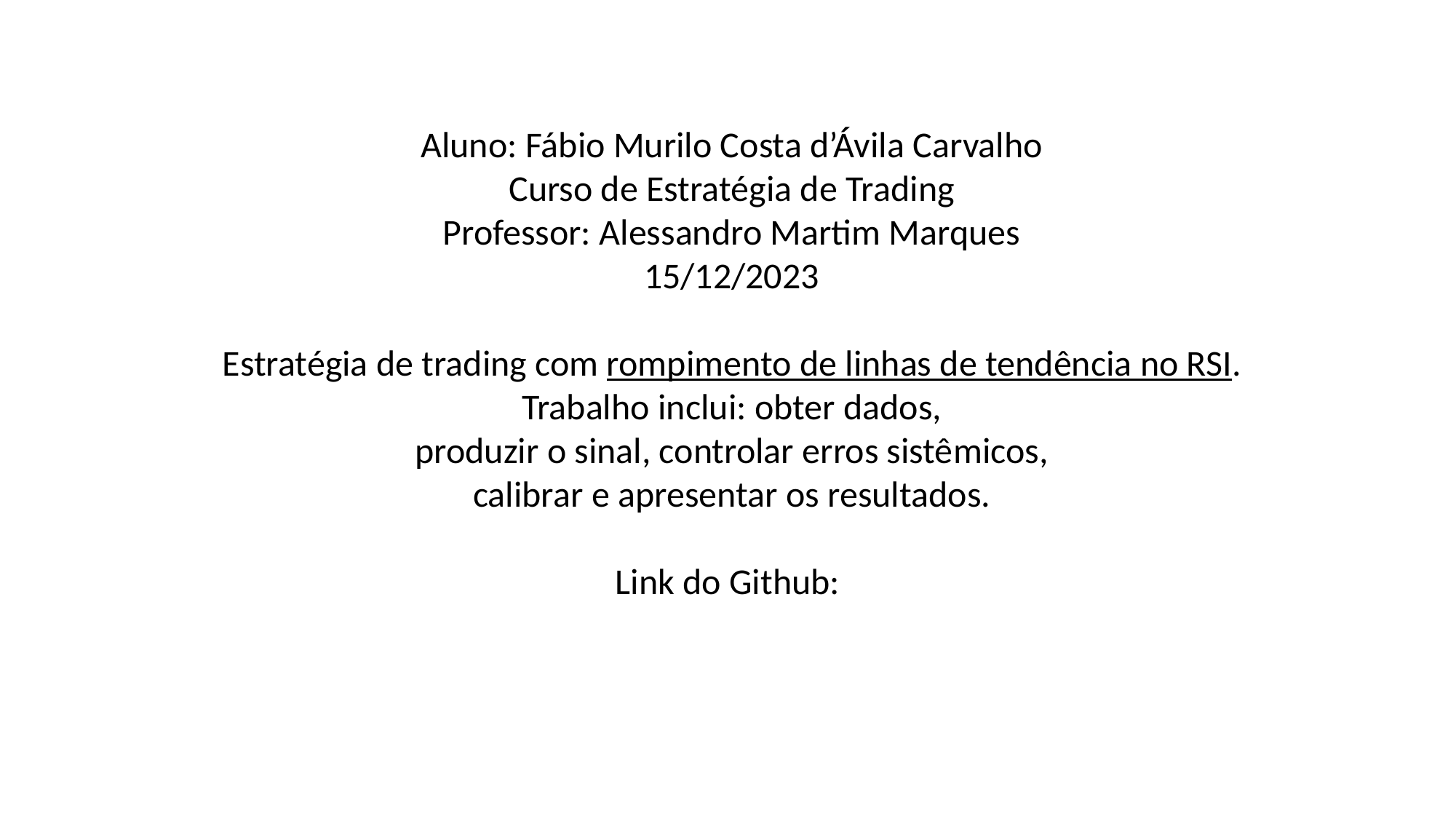

Aluno: Fábio Murilo Costa d’Ávila Carvalho
Curso de Estratégia de Trading
Professor: Alessandro Martim Marques
15/12/2023

Estratégia de trading com rompimento de linhas de tendência no RSI.
Trabalho inclui: obter dados,
produzir o sinal, controlar erros sistêmicos,
calibrar e apresentar os resultados.

Link do Github: